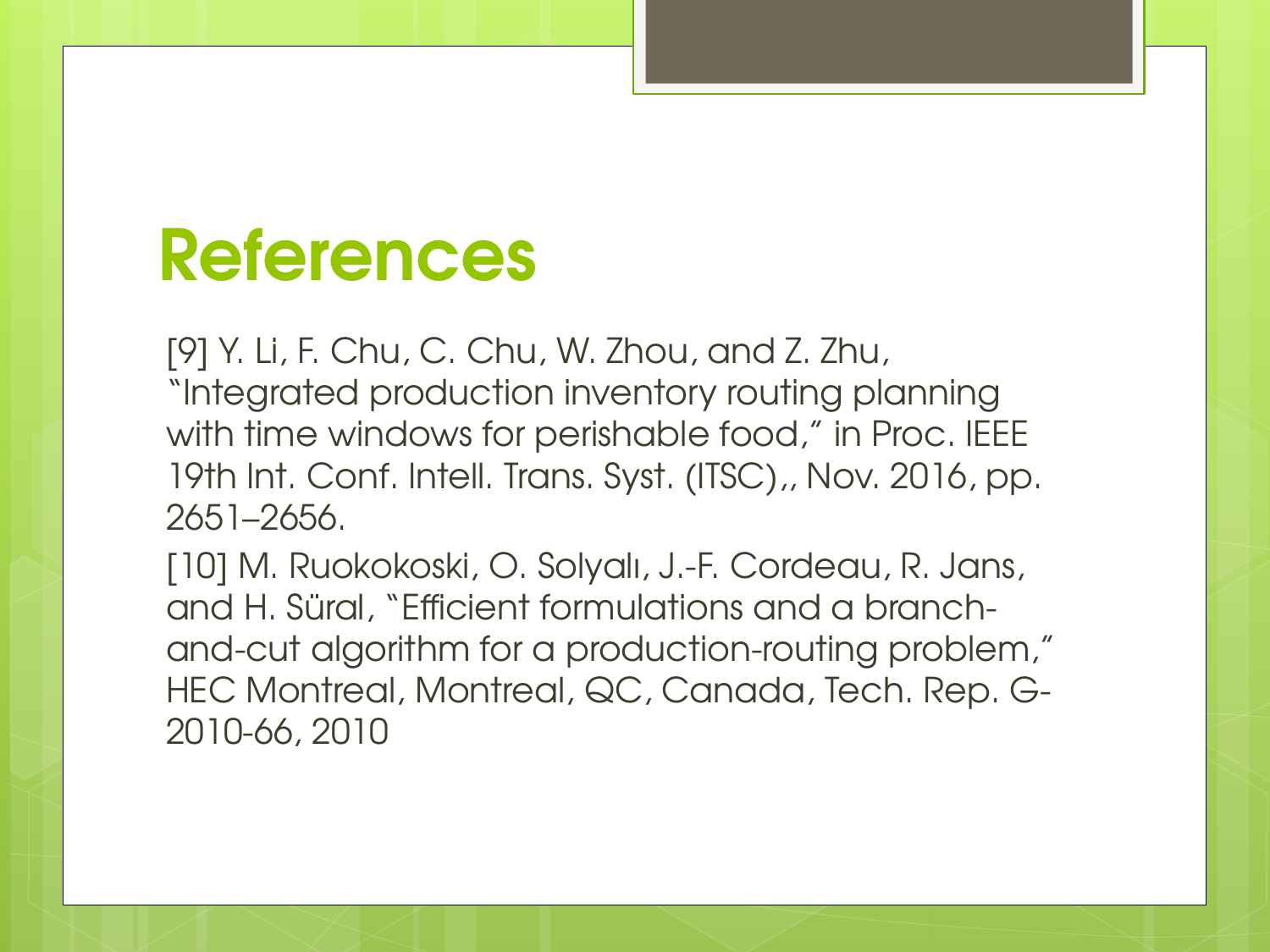

# References
[9] Y. Li, F. Chu, C. Chu, W. Zhou, and Z. Zhu, “Integrated production inventory routing planning with time windows for perishable food,” in Proc. IEEE 19th Int. Conf. Intell. Trans. Syst. (ITSC),, Nov. 2016, pp. 2651–2656.
[10] M. Ruokokoski, O. Solyalı, J.-F. Cordeau, R. Jans, and H. Süral, “Efficient formulations and a branch-and-cut algorithm for a production-routing problem,” HEC Montreal, Montreal, QC, Canada, Tech. Rep. G-2010-66, 2010